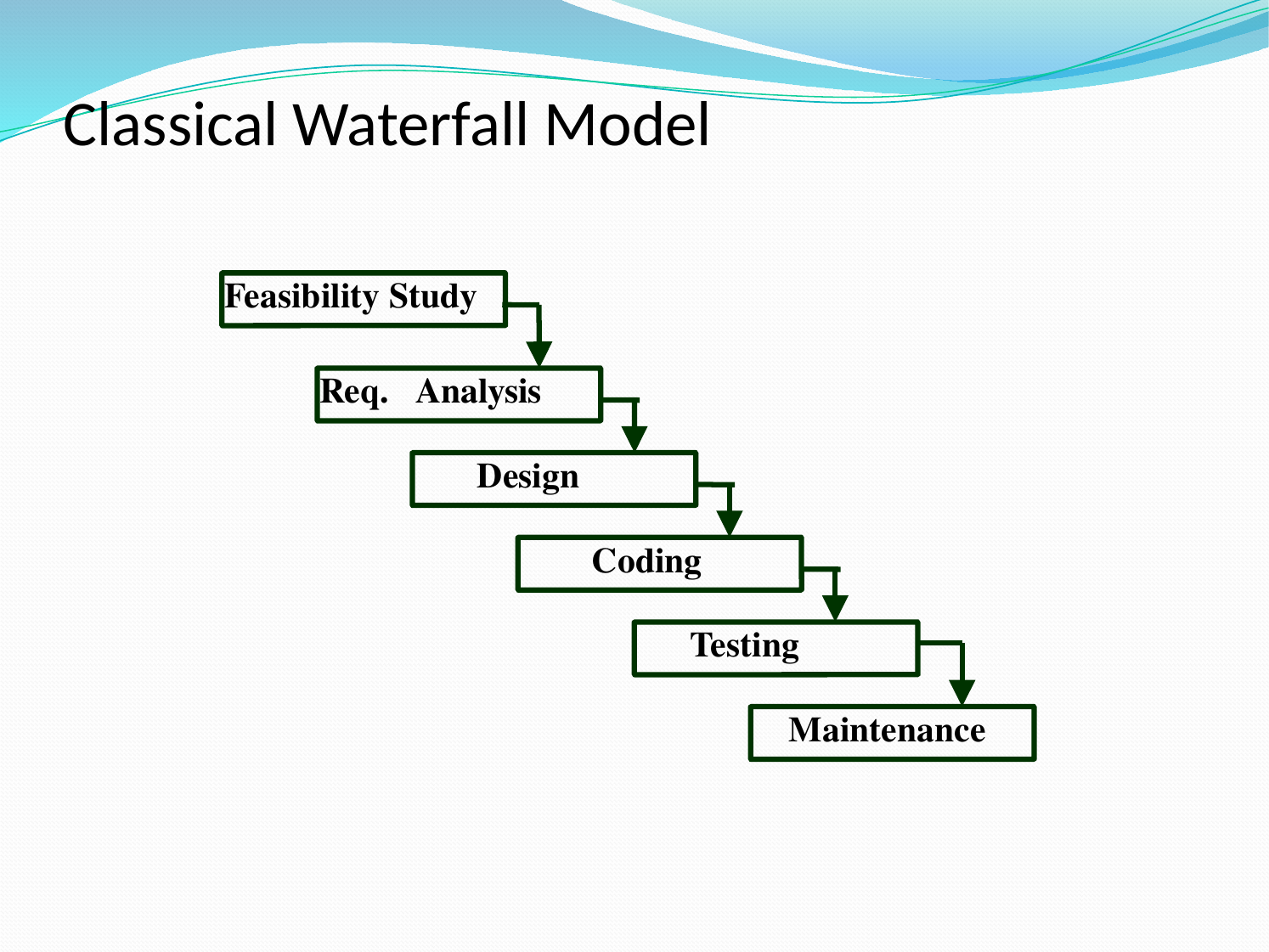

# Classical Waterfall Model

Feasibility Study

Req.   Analysis

       Design

        Coding
      Testing

    Maintenance